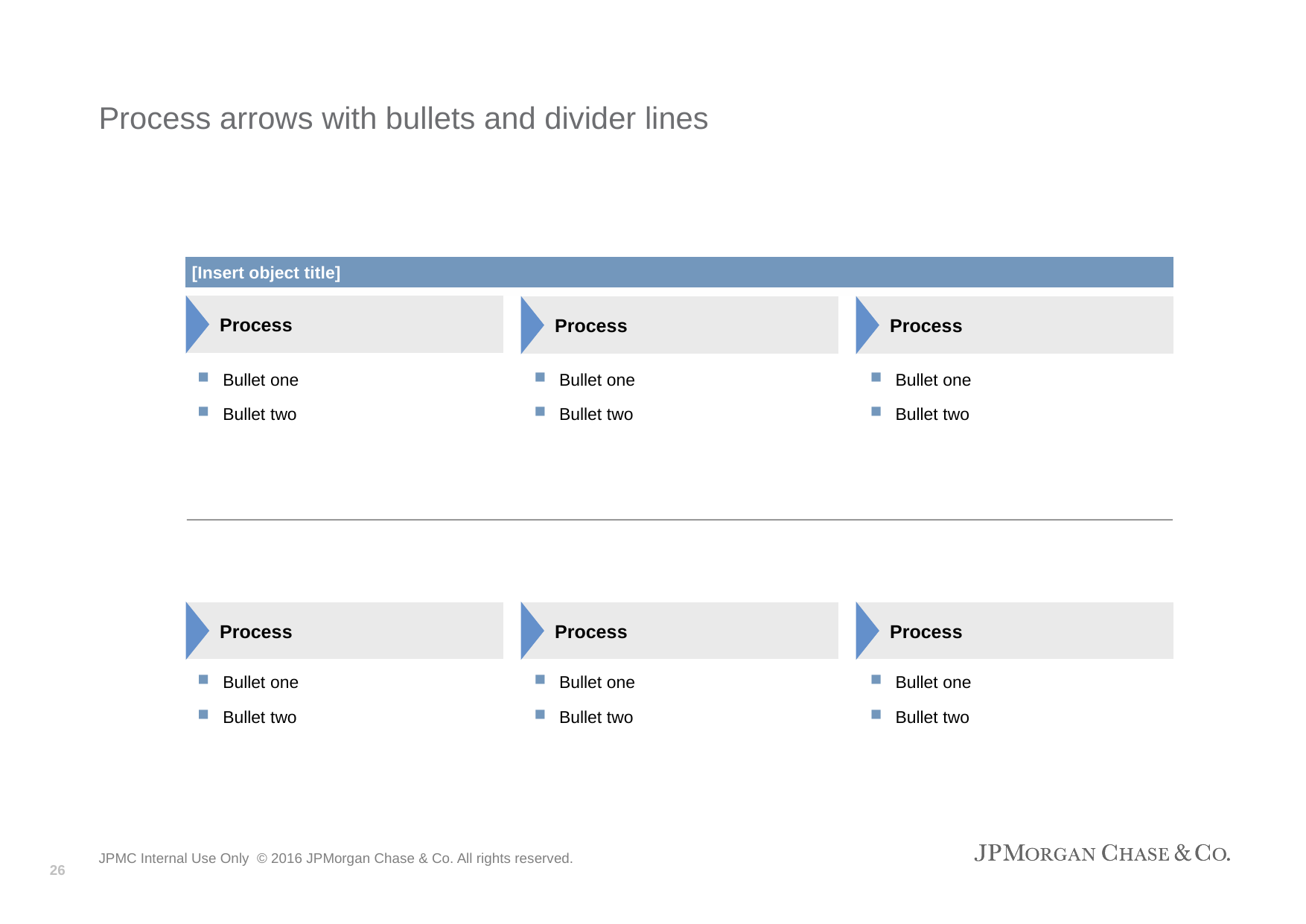

# Process arrows with bullets and divider lines

[Insert object title]
Process
Process
Process

Bullet one
Bullet two
Bullet one
Bullet two
Bullet one
Bullet two

Process
Process
Process

Bullet one
Bullet two
Bullet one
Bullet two
Bullet one
Bullet two
26